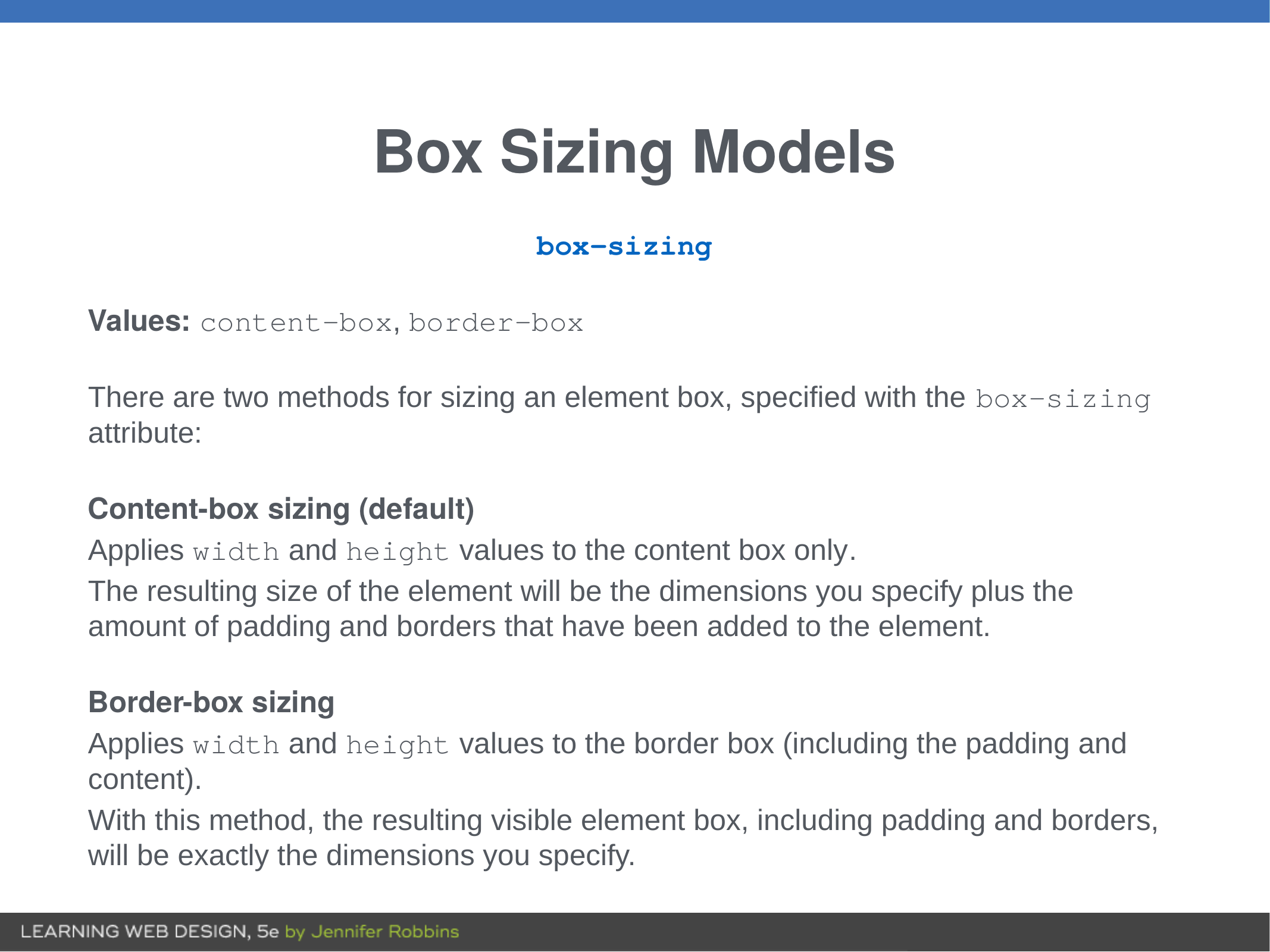

# Box Sizing Models
box-sizing
Values: content-box, border-box
There are two methods for sizing an element box, specified with the box-sizing attribute:
Content-box sizing (default)
Applies width and height values to the content box only.
The resulting size of the element will be the dimensions you specify plus the amount of padding and borders that have been added to the element.
Border-box sizing
Applies width and height values to the border box (including the padding and content).
With this method, the resulting visible element box, including padding and borders, will be exactly the dimensions you specify.